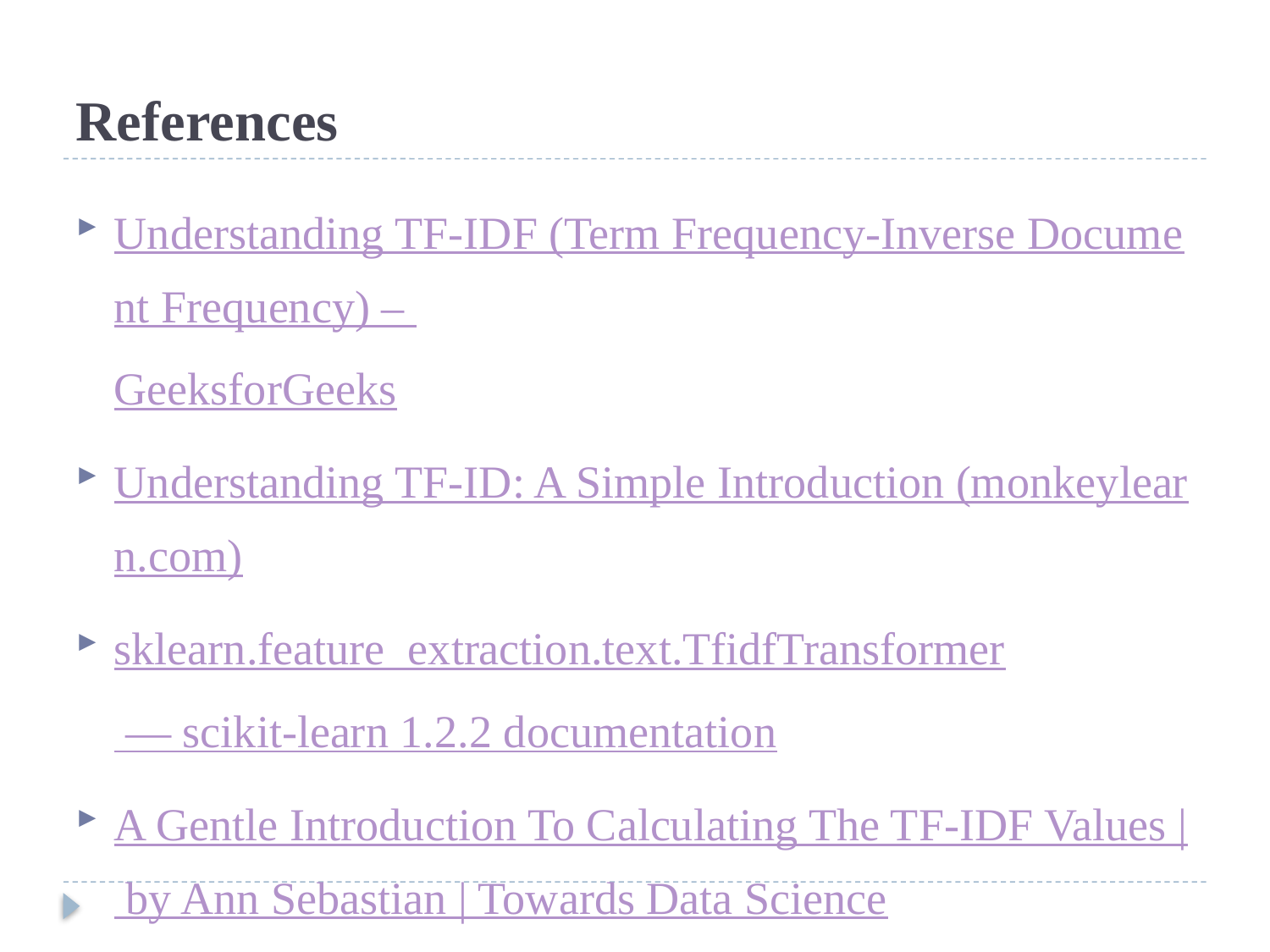

# References
Understanding TF-IDF (Term Frequency-Inverse Document Frequency) – GeeksforGeeks
Understanding TF-ID: A Simple Introduction (monkeylearn.com)
sklearn.feature_extraction.text.TfidfTransformer — scikit-learn 1.2.2 documentation
A Gentle Introduction To Calculating The TF-IDF Values | by Ann Sebastian | Towards Data Science